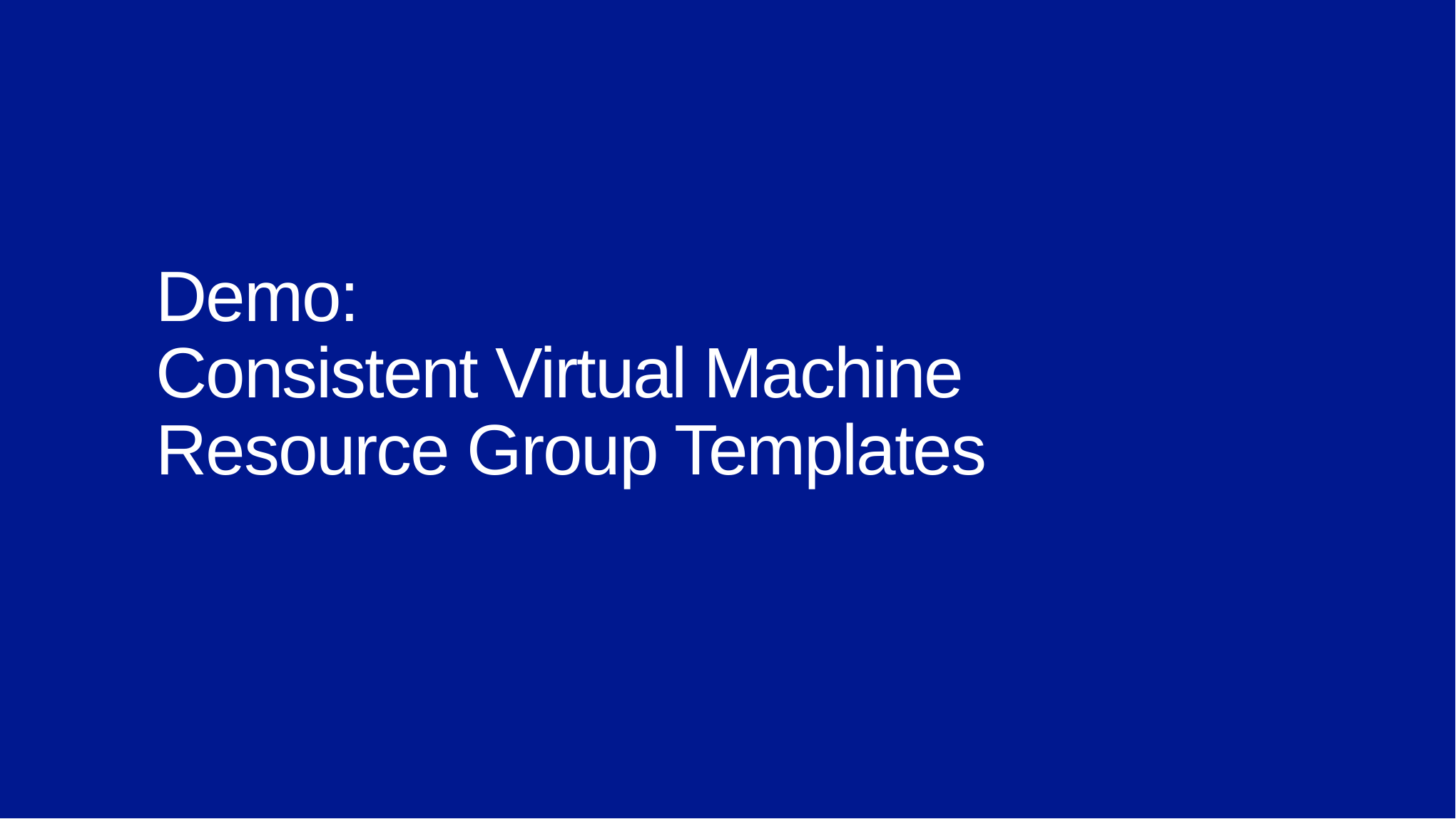

# Demo: Consistent Virtual Machine Resource Group Templates